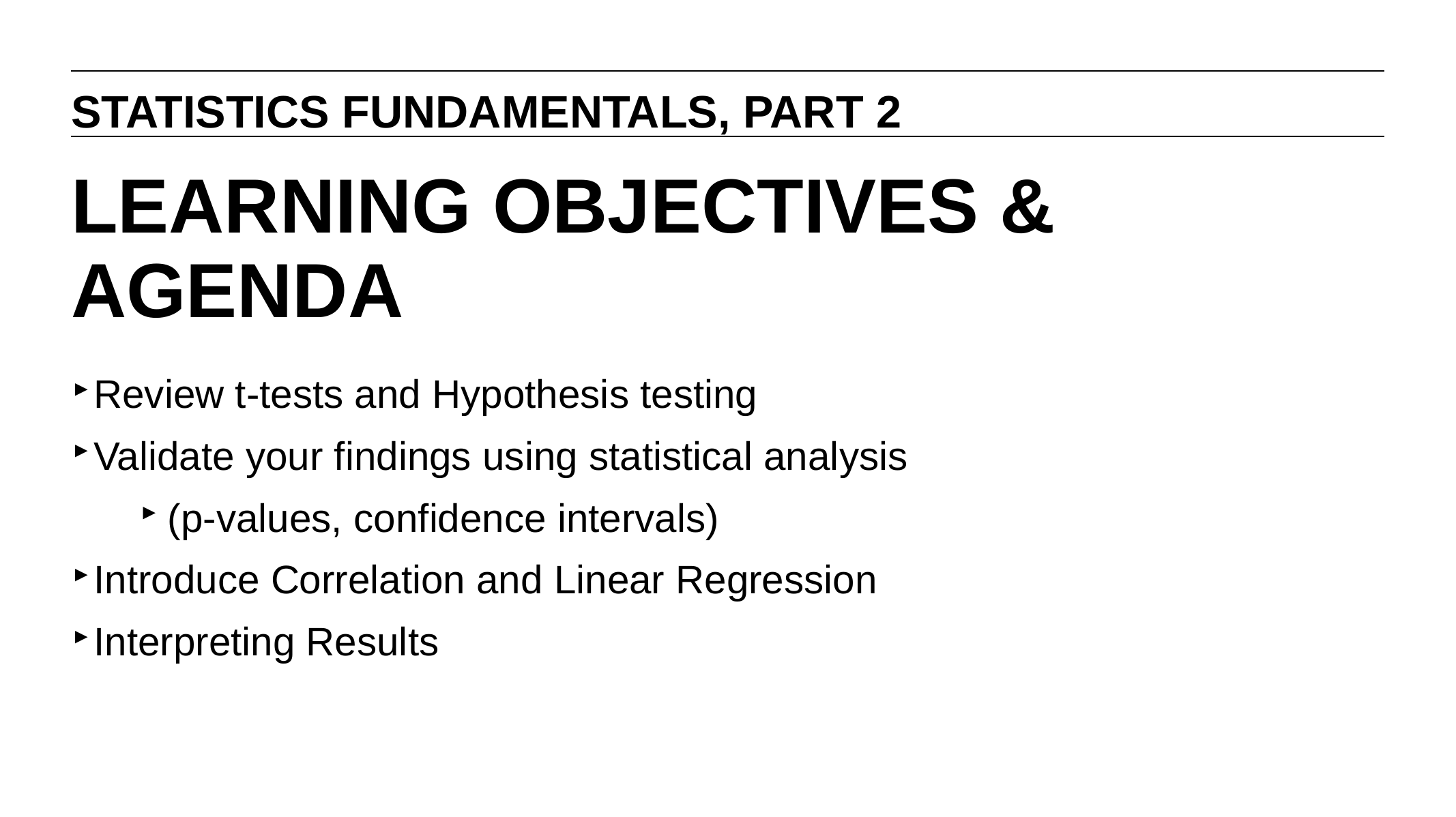

STATISTICS FUNDAMENTALS, PART 2
# LEARNING OBJECTIVES & AGENDA

Review t-tests and Hypothesis testing
Validate your findings using statistical analysis
(p-values, confidence intervals)
Introduce Correlation and Linear Regression
Interpreting Results